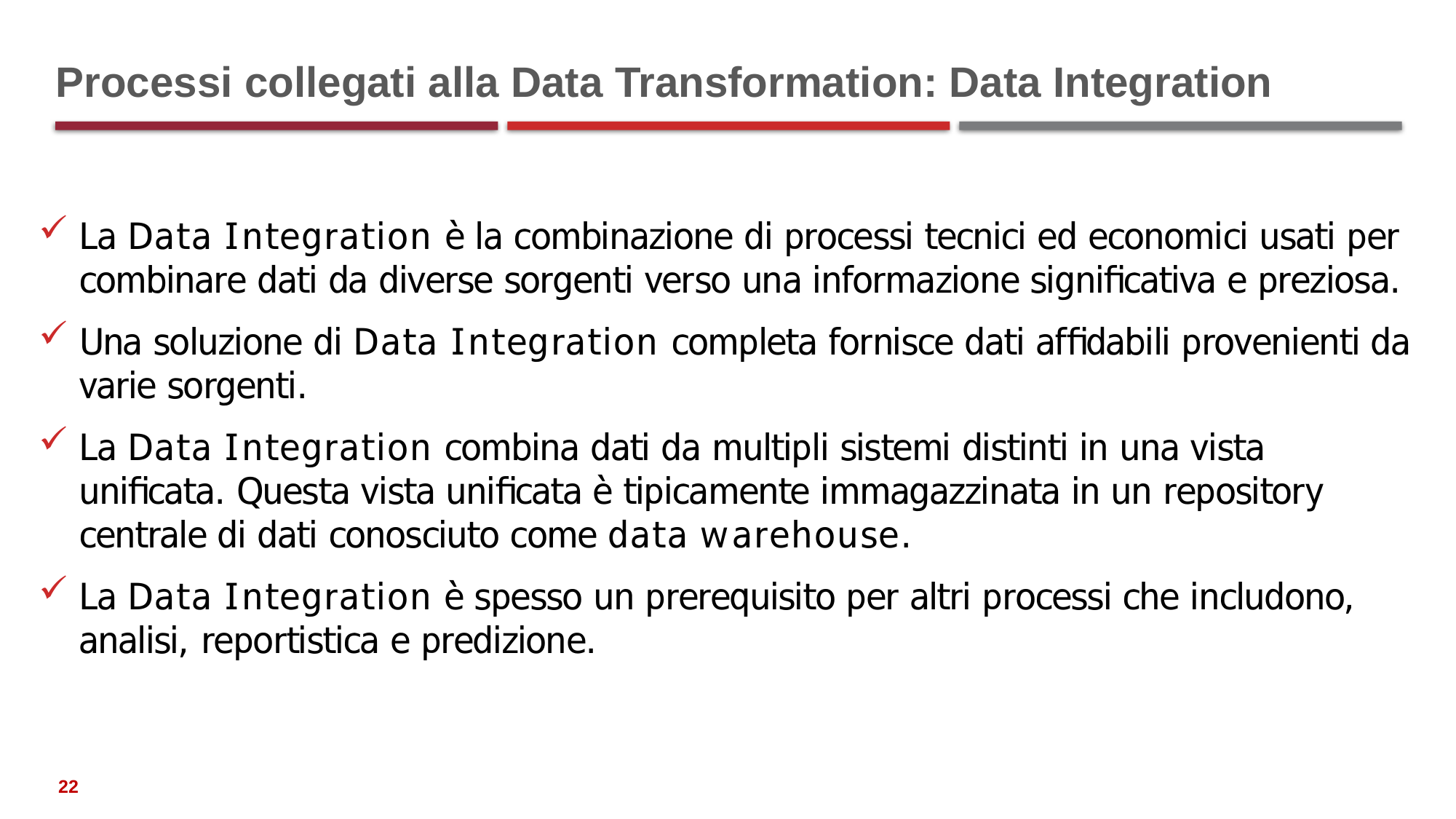

# Processi collegati alla Data Transformation: Data Integration
La Data Integration è la combinazione di processi tecnici ed economici usati per combinare dati da diverse sorgenti verso una informazione significativa e preziosa.
Una soluzione di Data Integration completa fornisce dati affidabili provenienti da varie sorgenti.
La Data Integration combina dati da multipli sistemi distinti in una vista unificata. Questa vista unificata è tipicamente immagazzinata in un repository centrale di dati conosciuto come data warehouse.
La Data Integration è spesso un prerequisito per altri processi che includono, analisi, reportistica e predizione.
22